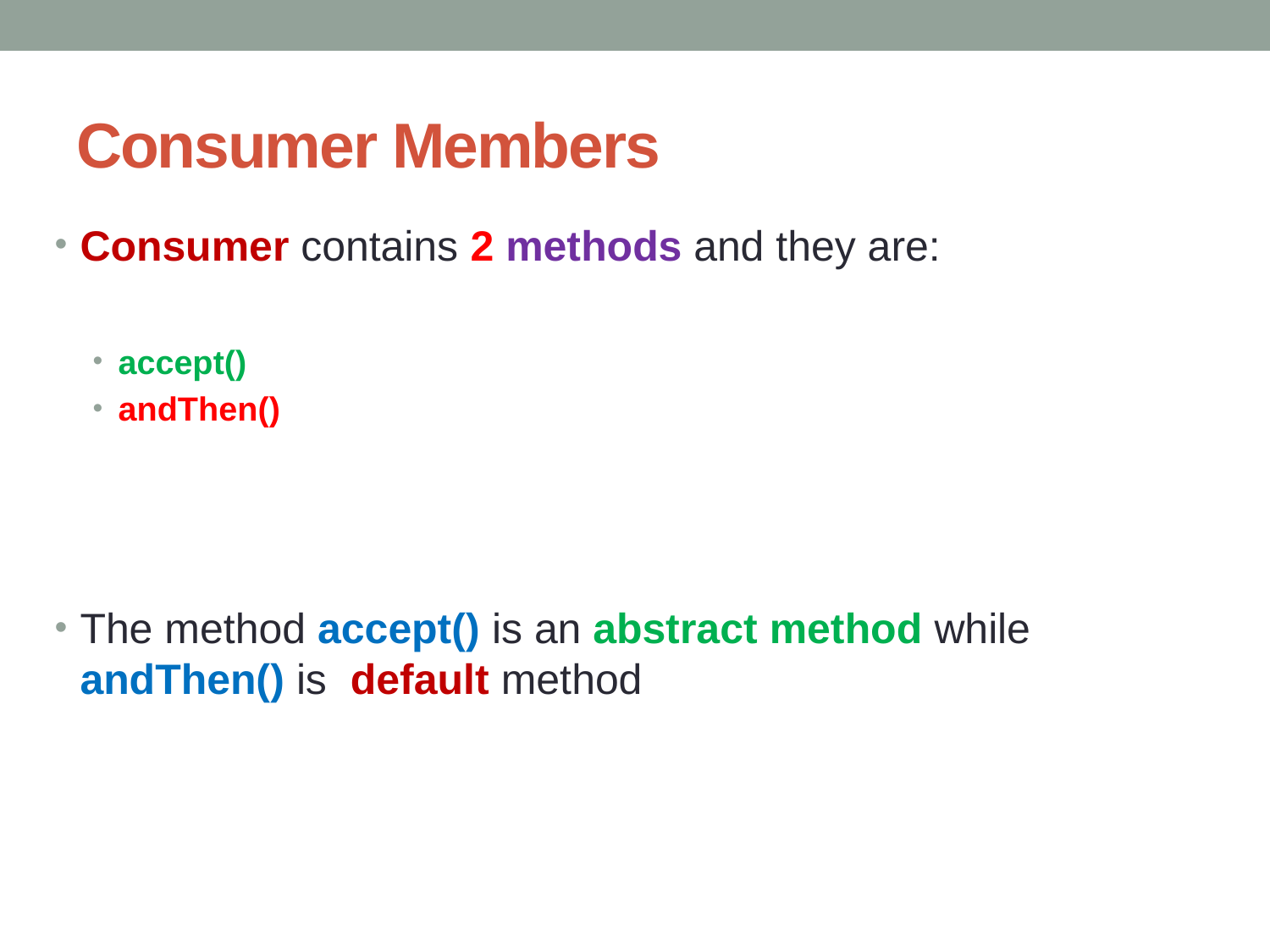

# Consumer Members
Consumer contains 2 methods and they are:

accept()
andThen()

The method accept() is an abstract method while andThen() is  default method